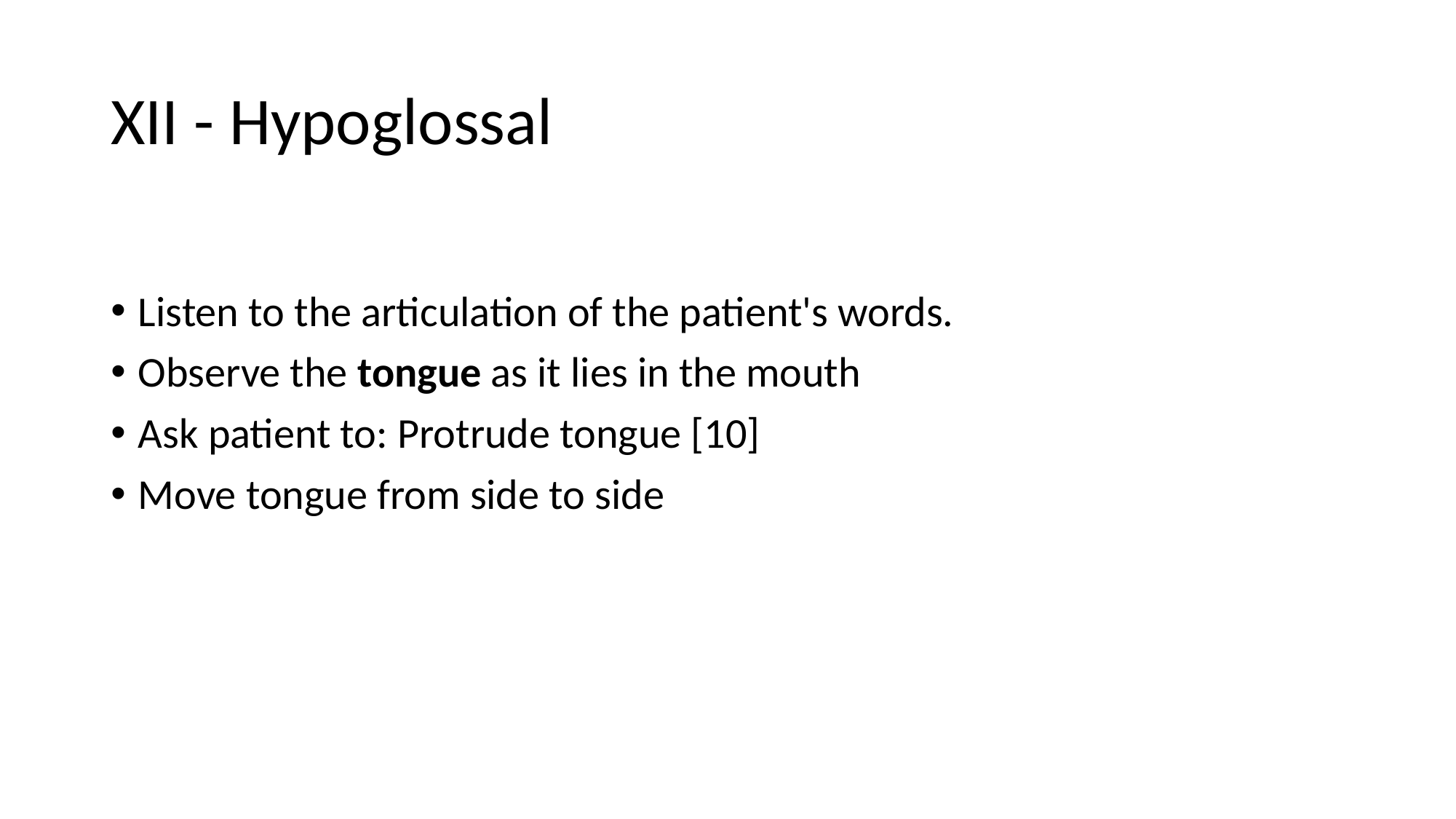

# XII - Hypoglossal

Listen to the articulation of the patient's words.
Observe the tongue as it lies in the mouth
Ask patient to: Protrude tongue [10]
Move tongue from side to side